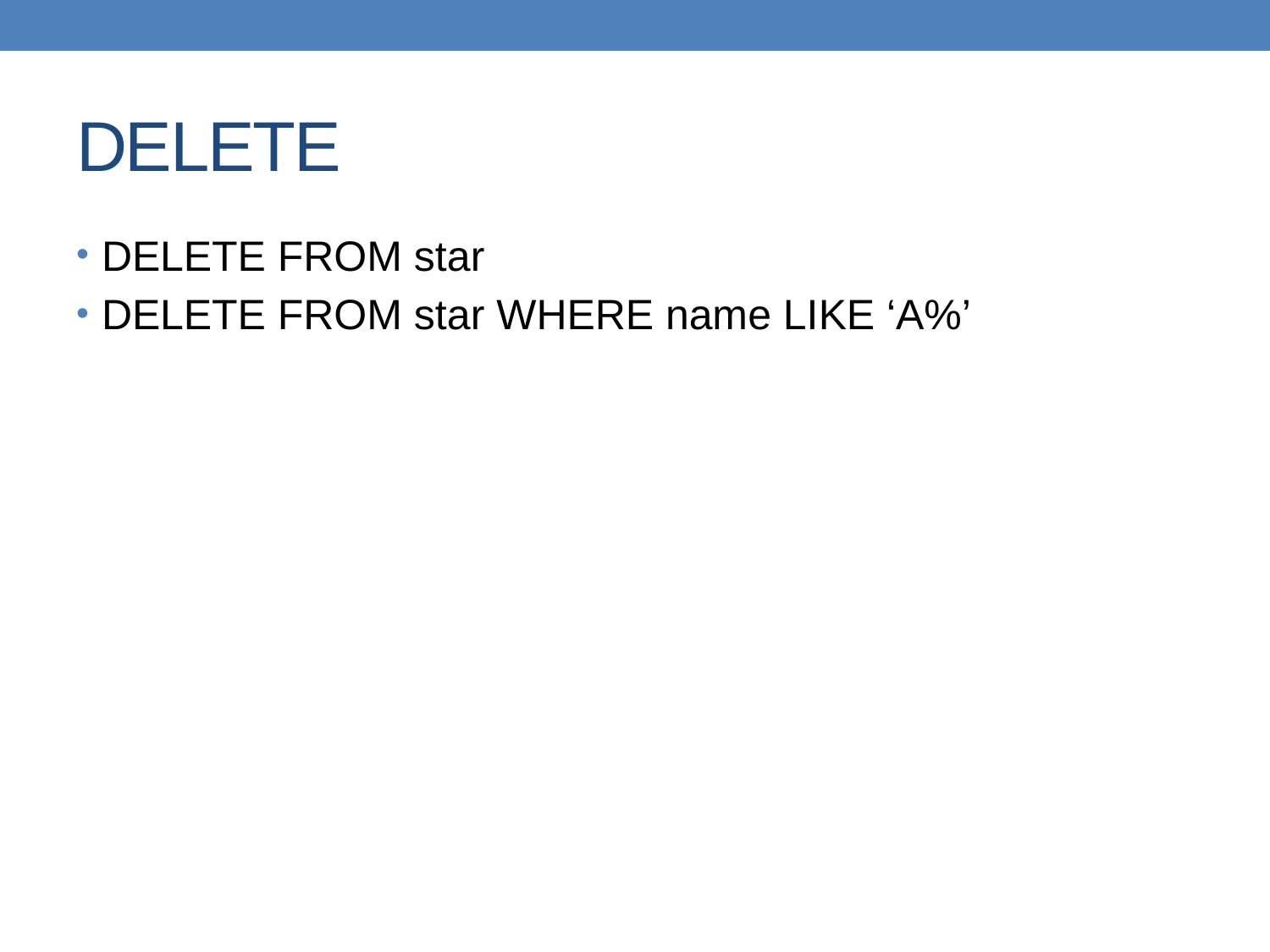

# DELETE
DELETE FROM star
DELETE FROM star WHERE name LIKE ‘A%’